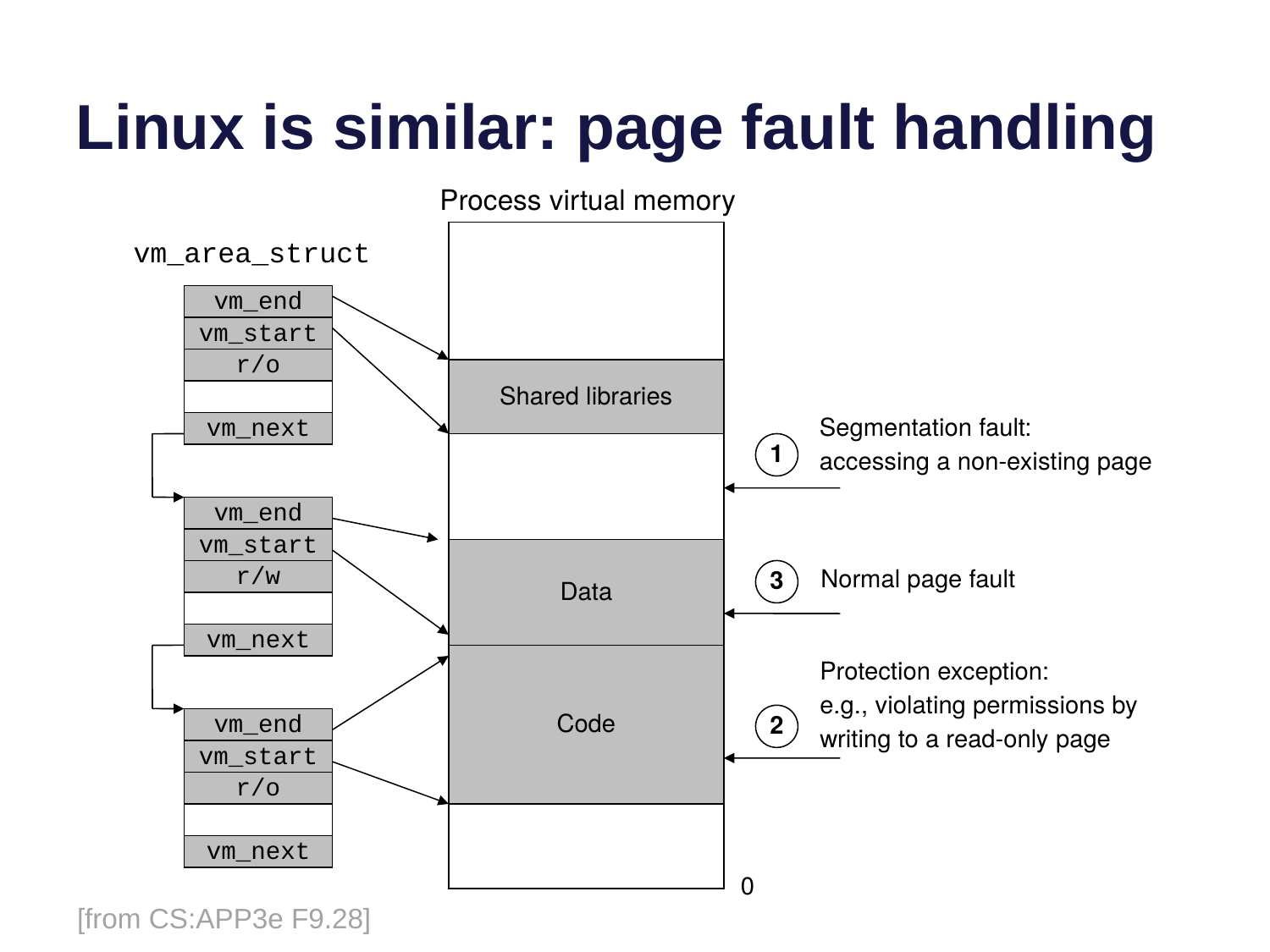

# Linux is similar: page fault handling
Process virtual memory

vm_area_struct
vm_end

vm_start
r/o
vm_next

Shared libraries
Segmentation fault:
accessing a non-existing page

1

vm_end

vm_start
r/w
vm_next

Data

Normal page fault
3

Code
Protection exception:
e.g., violating permissions by
writing to a read-only page

2

vm_end

vm_start
r/o
vm_next

0
[from CS:APP3e F9.28]